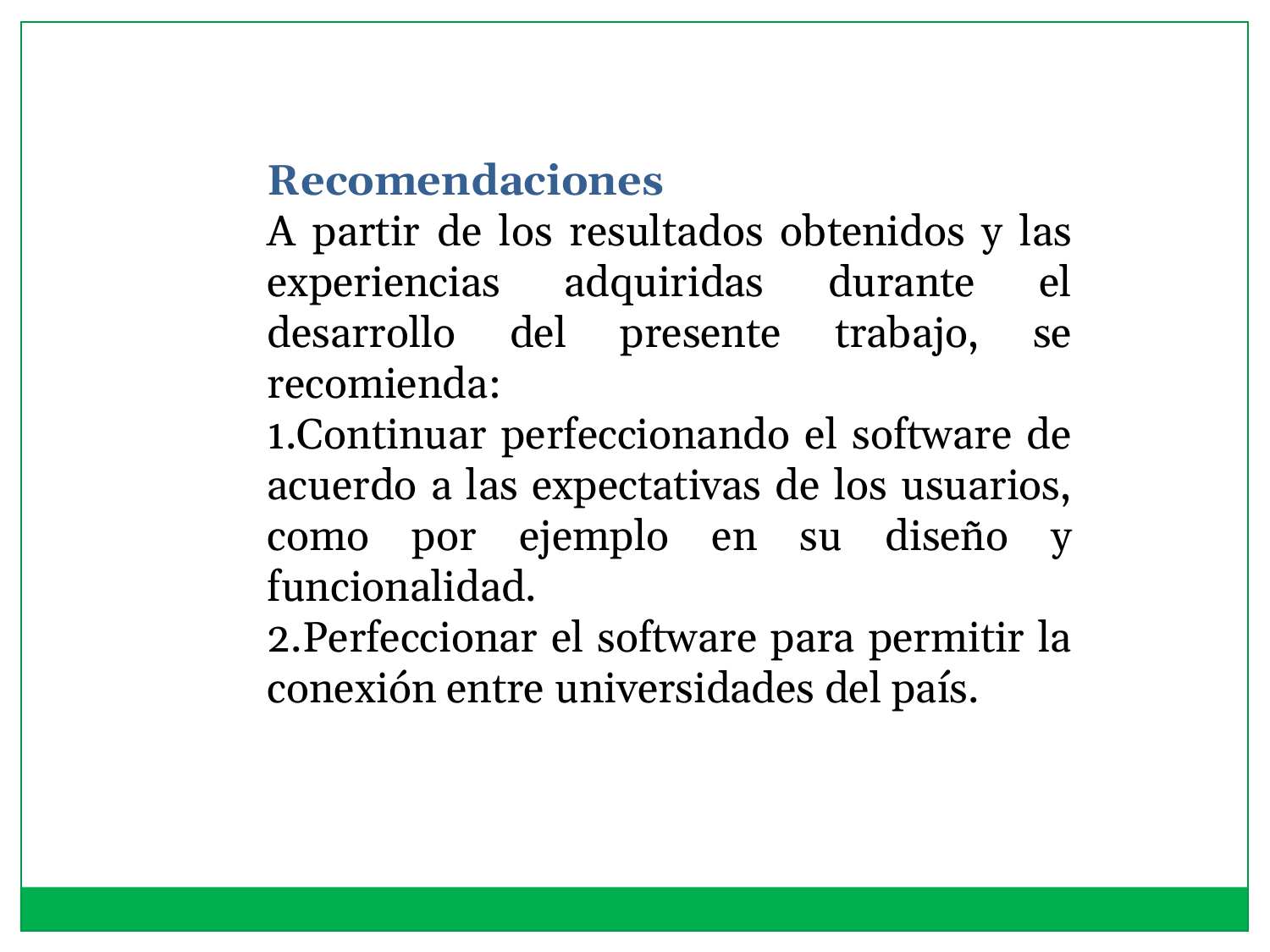

Recomendaciones
A partir de los resultados obtenidos y las experiencias adquiridas durante el desarrollo del presente trabajo, se recomienda:
1.Continuar perfeccionando el software de acuerdo a las expectativas de los usuarios, como por ejemplo en su diseño y funcionalidad.
2.Perfeccionar el software para permitir la conexión entre universidades del país.